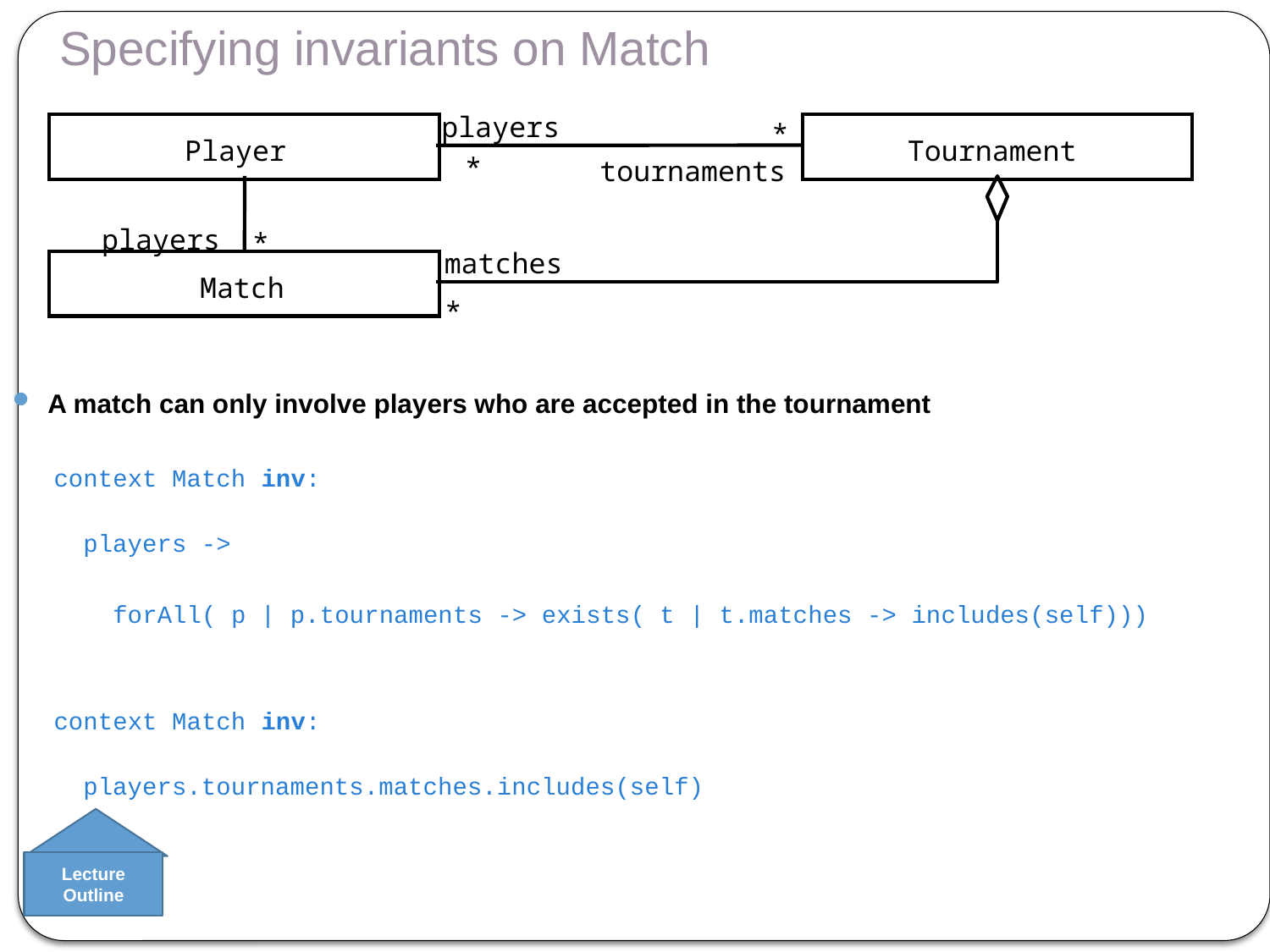

# Specifying invariants on Match
players

*
Player
Tournament

*
tournaments

players
*
matches

Match
*

A match can only involve players who are accepted in the tournament

context Match inv:
players ->

	  forAll( p | p.tournaments -> exists( t | t.matches -> includes(self)))

context Match inv:
players.tournaments.matches.includes(self)